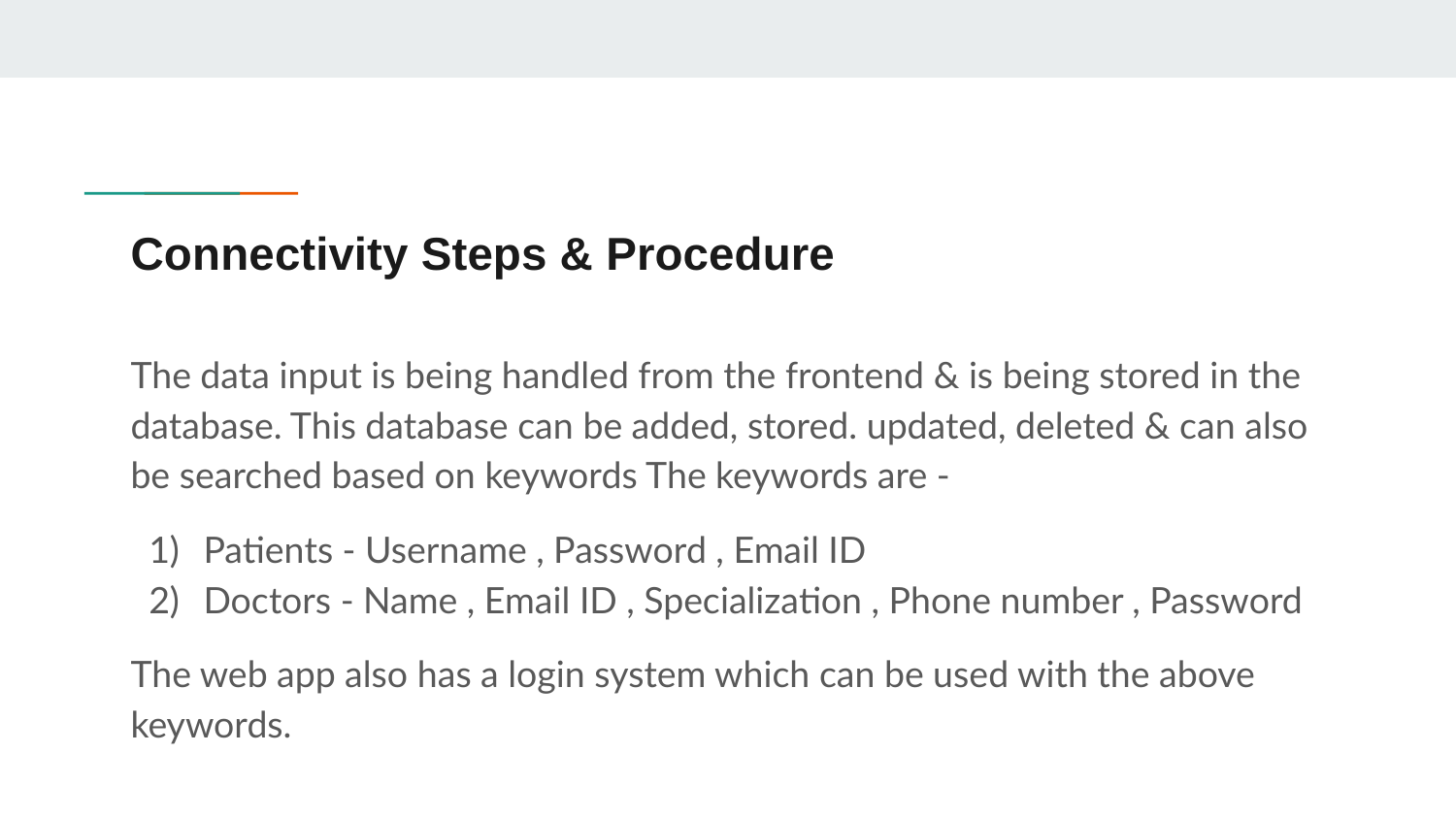

# Connectivity Steps & Procedure
The data input is being handled from the frontend & is being stored in the database. This database can be added, stored. updated, deleted & can also be searched based on keywords The keywords are -
Patients - Username , Password , Email ID
Doctors - Name , Email ID , Specialization , Phone number , Password
The web app also has a login system which can be used with the above keywords.